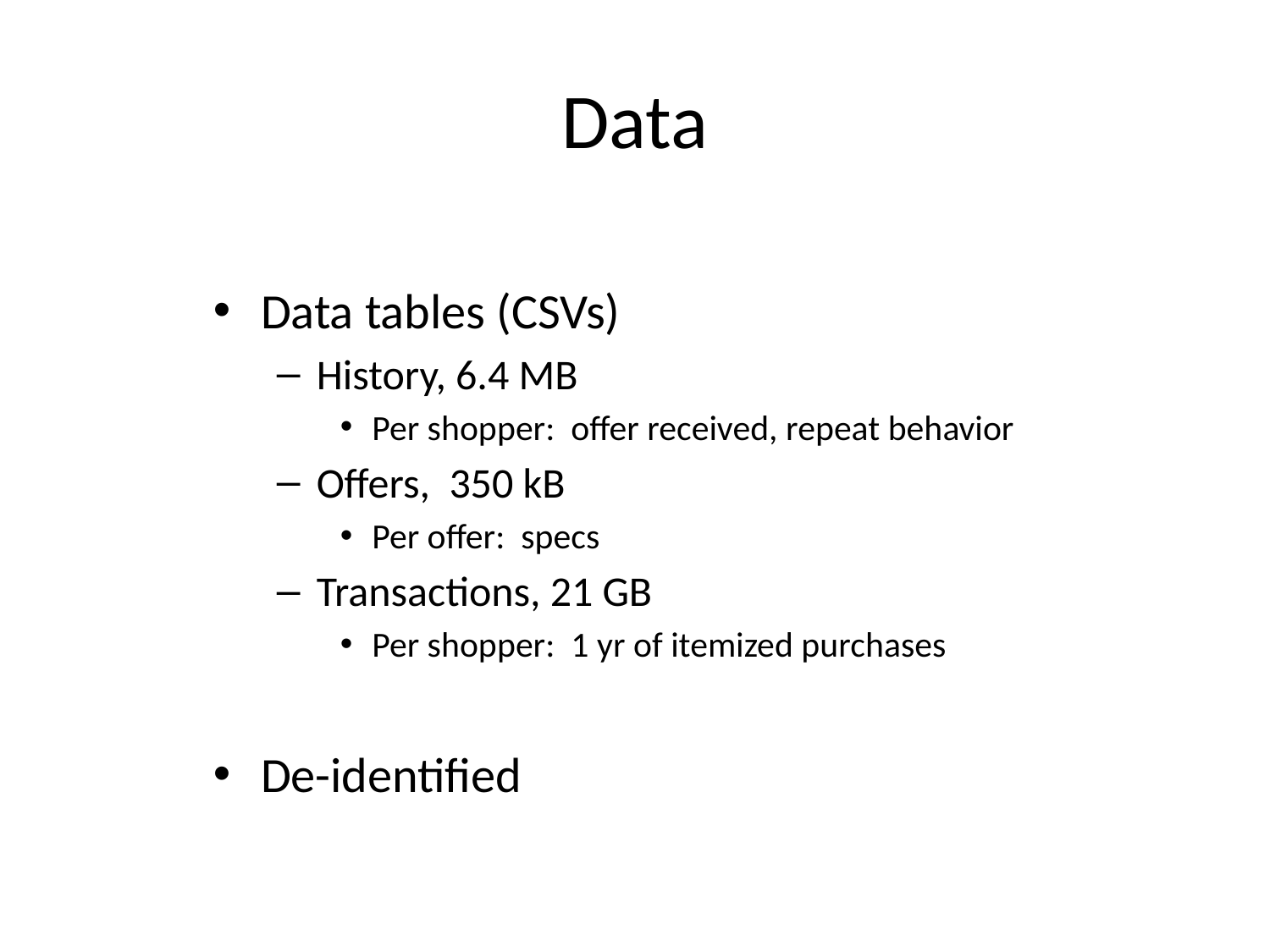

# Data
Data tables (CSVs)
History, 6.4 MB
Per shopper:  offer received, repeat behavior
Offers,  350 kB
Per offer:  specs
Transactions, 21 GB
Per shopper:  1 yr of itemized purchases

De-identified